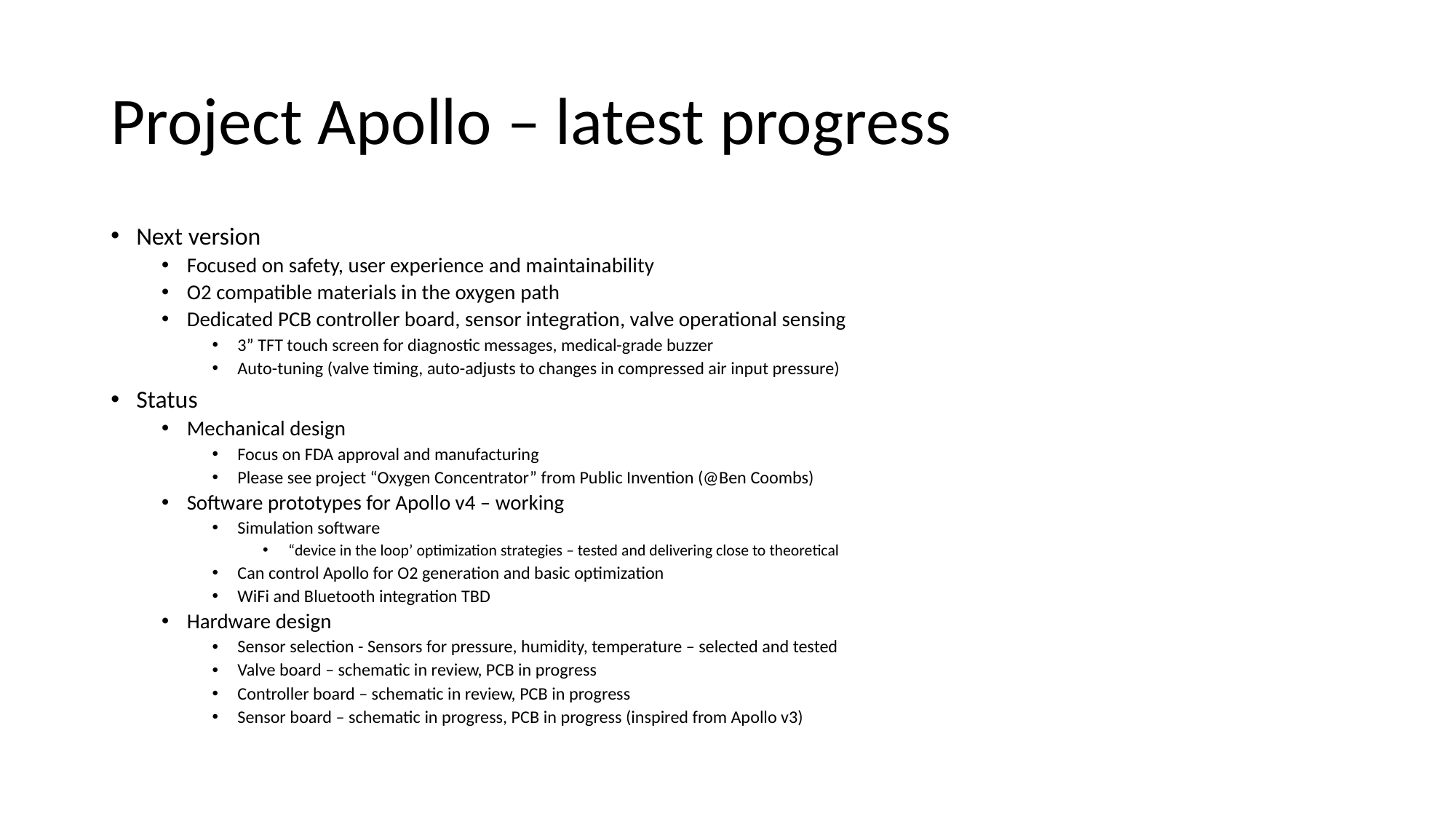

# Project Apollo – latest progress
Next version
Focused on safety, user experience and maintainability
O2 compatible materials in the oxygen path
Dedicated PCB controller board, sensor integration, valve operational sensing
3” TFT touch screen for diagnostic messages, medical-grade buzzer
Auto-tuning (valve timing, auto-adjusts to changes in compressed air input pressure)
Status
Mechanical design
Focus on FDA approval and manufacturing
Please see project “Oxygen Concentrator” from Public Invention (@Ben Coombs)
Software prototypes for Apollo v4 – working
Simulation software
“device in the loop’ optimization strategies – tested and delivering close to theoretical
Can control Apollo for O2 generation and basic optimization
WiFi and Bluetooth integration TBD
Hardware design
Sensor selection - Sensors for pressure, humidity, temperature – selected and tested
Valve board – schematic in review, PCB in progress
Controller board – schematic in review, PCB in progress
Sensor board – schematic in progress, PCB in progress (inspired from Apollo v3)